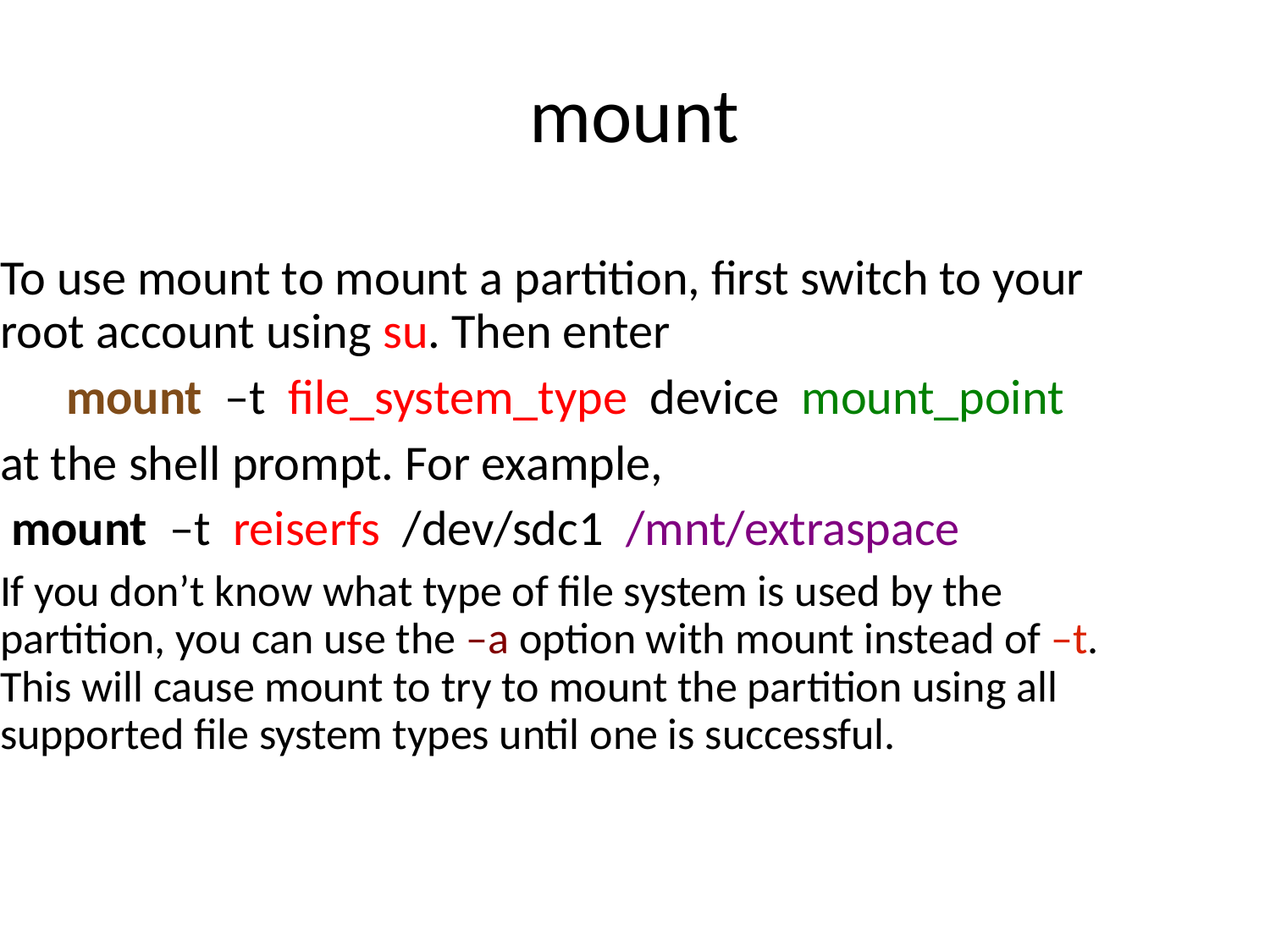

# mount
To use mount to mount a partition, first switch to your root account using su. Then enter
mount  –t  file_system_type  device  mount_point
at the shell prompt. For example,
 mount  –t  reiserfs  /dev/sdc1  /mnt/extraspace
If you don’t know what type of file system is used by the partition, you can use the –a option with mount instead of –t. This will cause mount to try to mount the partition using all supported file system types until one is successful.